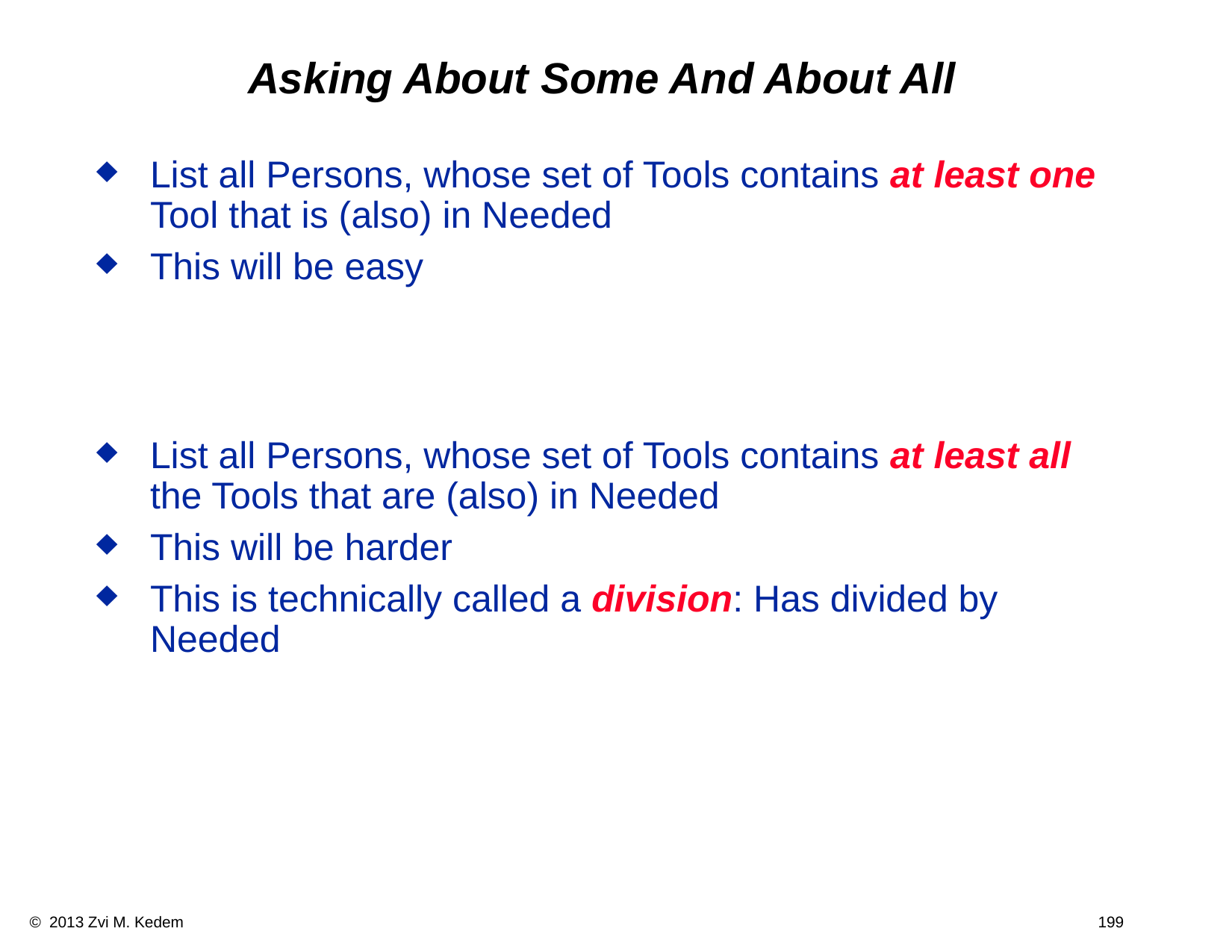

# Asking About Some And About All
List all Persons, whose set of Tools contains at least one Tool that is (also) in Needed
This will be easy

List all Persons, whose set of Tools contains at least all the Tools that are (also) in Needed
This will be harder
This is technically called a division: Has divided by Needed